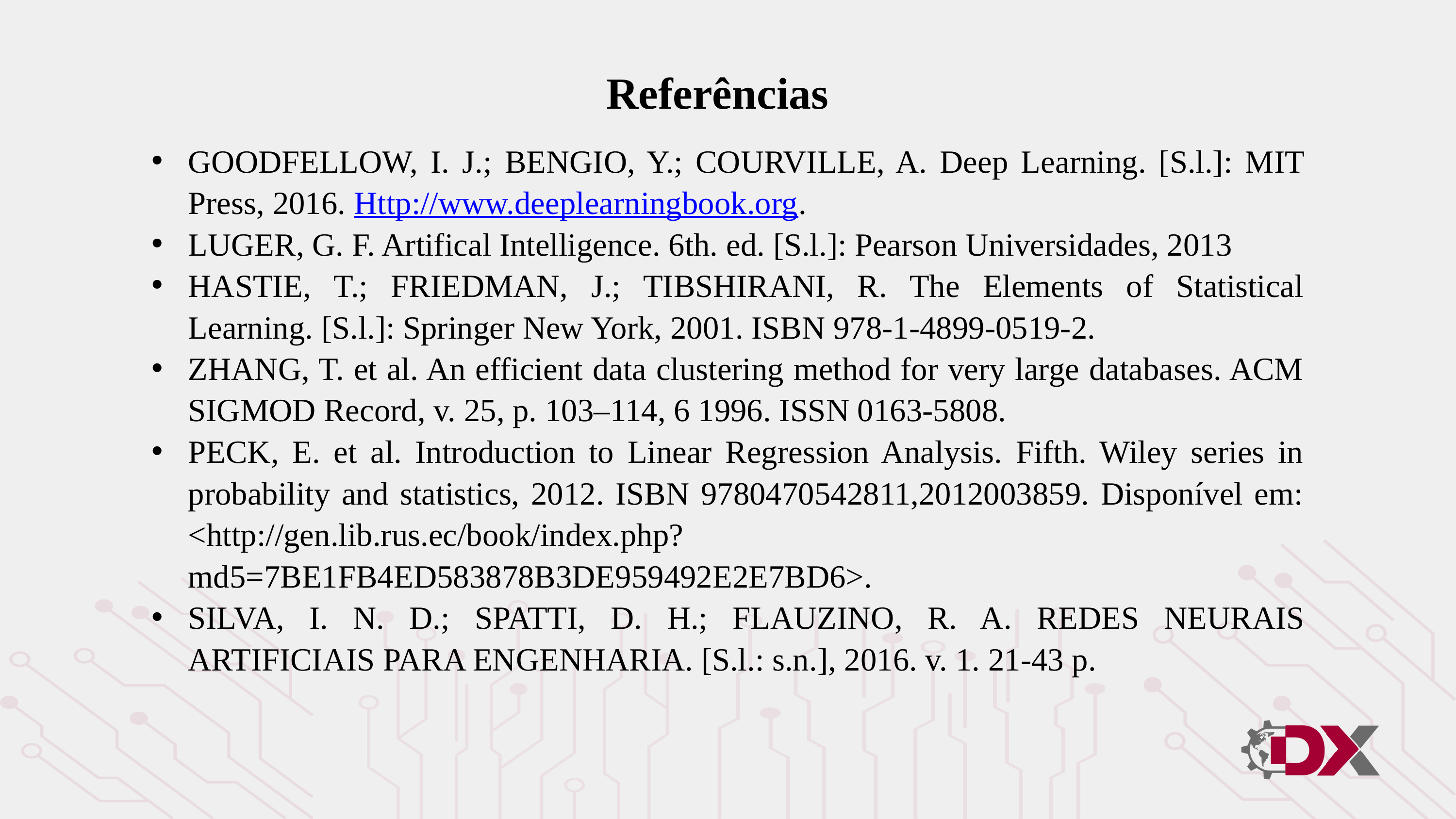

Referências
GOODFELLOW, I. J.; BENGIO, Y.; COURVILLE, A. Deep Learning. [S.l.]: MIT Press, 2016. Http://www.deeplearningbook.org.
LUGER, G. F. Artifical Intelligence. 6th. ed. [S.l.]: Pearson Universidades, 2013
HASTIE, T.; FRIEDMAN, J.; TIBSHIRANI, R. The Elements of Statistical Learning. [S.l.]: Springer New York, 2001. ISBN 978-1-4899-0519-2.
ZHANG, T. et al. An efficient data clustering method for very large databases. ACM SIGMOD Record, v. 25, p. 103–114, 6 1996. ISSN 0163-5808.
PECK, E. et al. Introduction to Linear Regression Analysis. Fifth. Wiley series in probability and statistics, 2012. ISBN 9780470542811,2012003859. Disponível em: <http://gen.lib.rus.ec/book/index.php?md5=7BE1FB4ED583878B3DE959492E2E7BD6>.
SILVA, I. N. D.; SPATTI, D. H.; FLAUZINO, R. A. REDES NEURAIS ARTIFICIAIS PARA ENGENHARIA. [S.l.: s.n.], 2016. v. 1. 21-43 p.